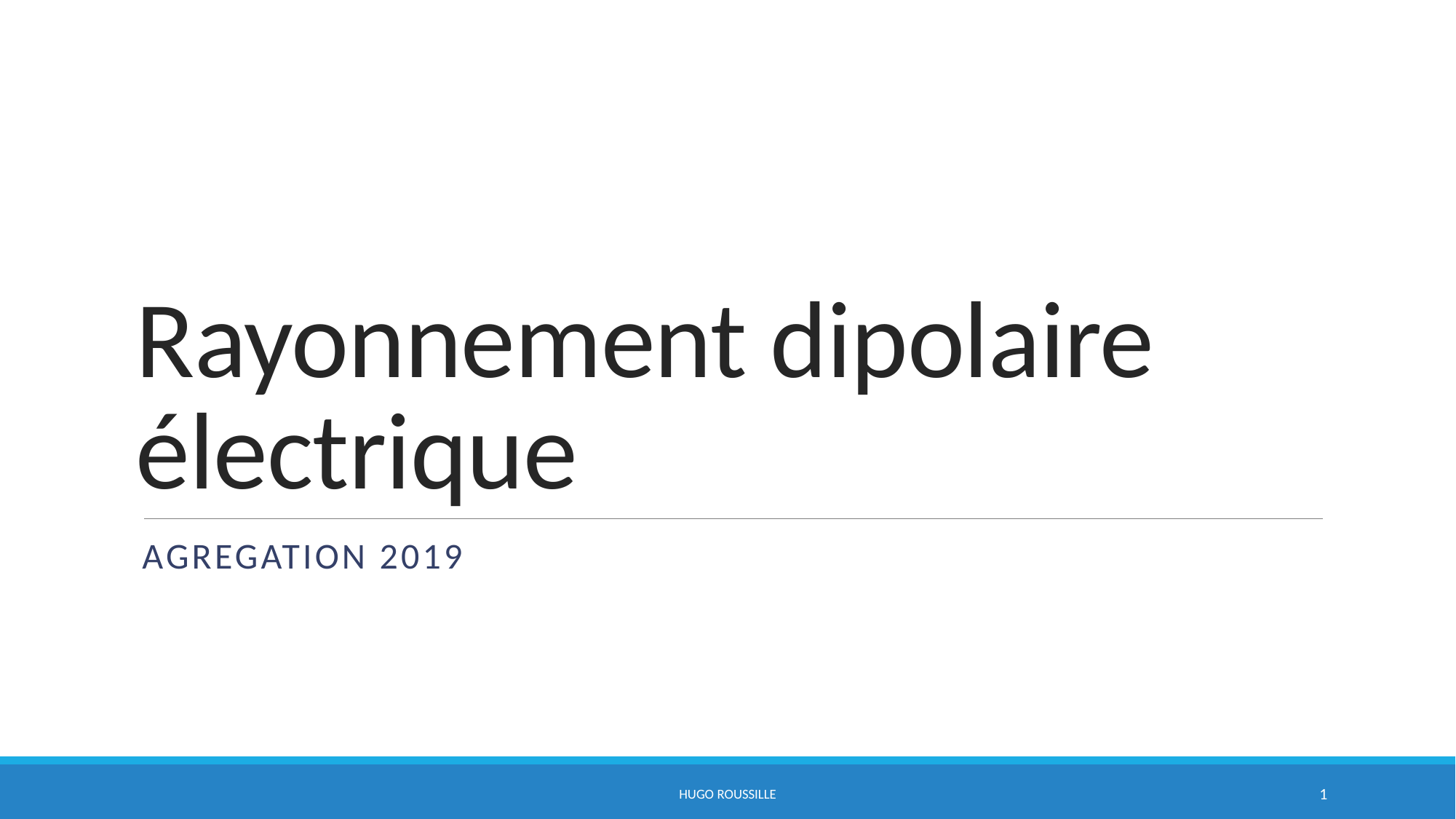

# Rayonnement dipolaire électrique
AGREGATION 2019
HUGO ROUSSILLE
1